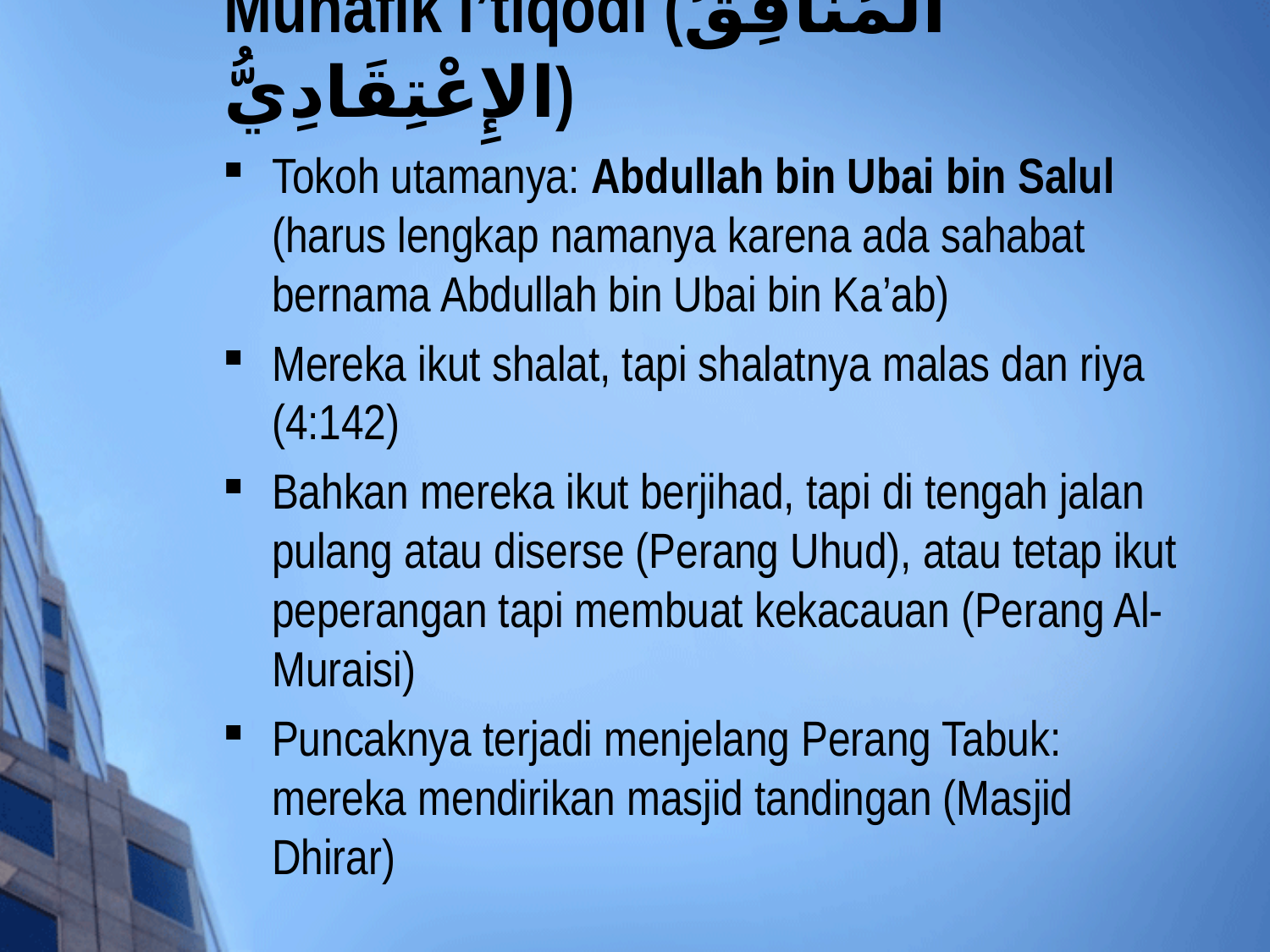

# Munafik I’tiqodi (الْمُنَافِقُ الإِعْتِقَادِيُّ)
Tokoh utamanya: Abdullah bin Ubai bin Salul (harus lengkap namanya karena ada sahabat bernama Abdullah bin Ubai bin Ka’ab)
Mereka ikut shalat, tapi shalatnya malas dan riya (4:142)
Bahkan mereka ikut berjihad, tapi di tengah jalan pulang atau diserse (Perang Uhud), atau tetap ikut peperangan tapi membuat kekacauan (Perang Al-Muraisi)
Puncaknya terjadi menjelang Perang Tabuk: mereka mendirikan masjid tandingan (Masjid Dhirar)